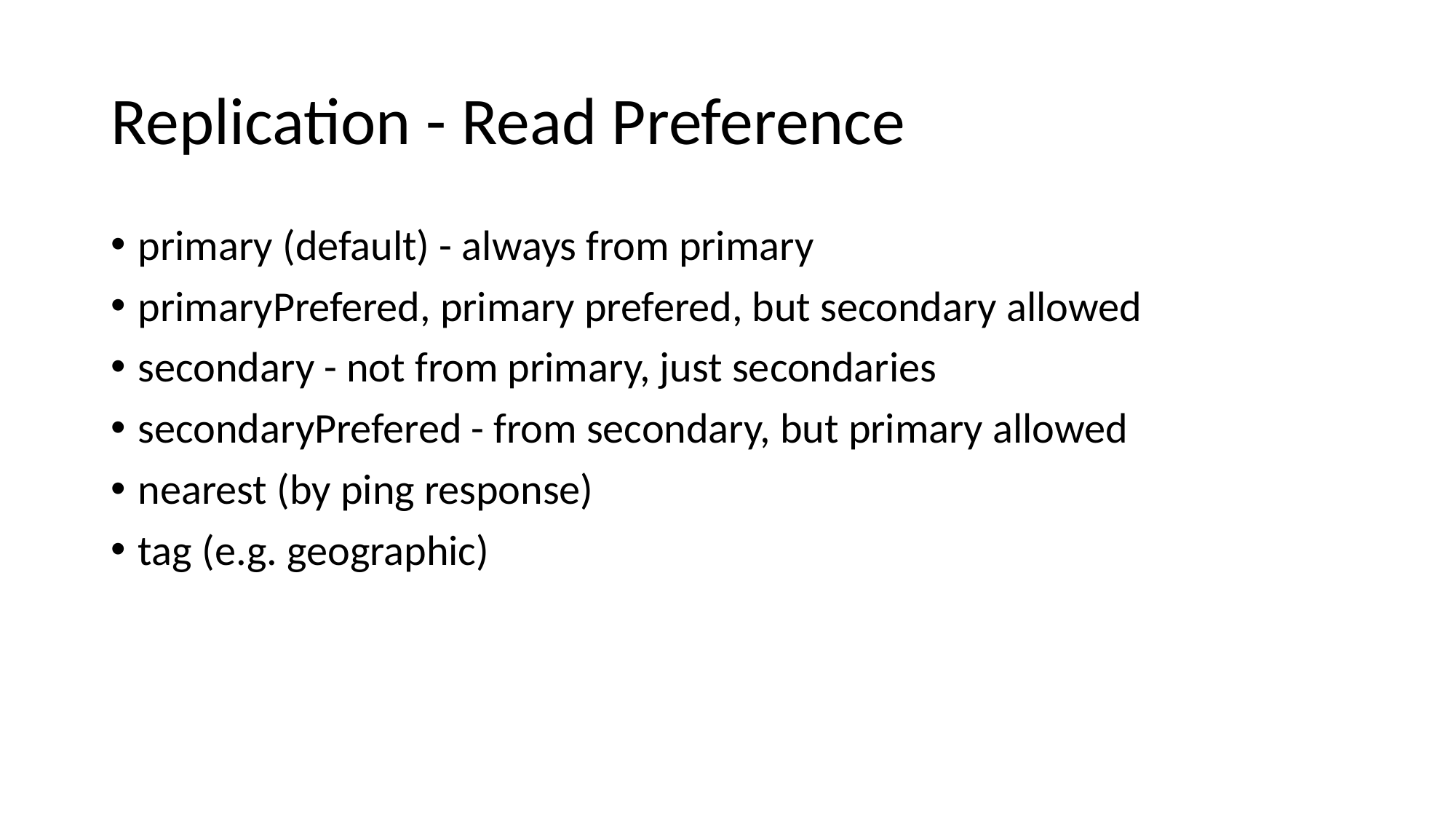

# Replication - Read Preference
primary (default) - always from primary
primaryPrefered, primary prefered, but secondary allowed
secondary - not from primary, just secondaries
secondaryPrefered - from secondary, but primary allowed
nearest (by ping response)
tag (e.g. geographic)